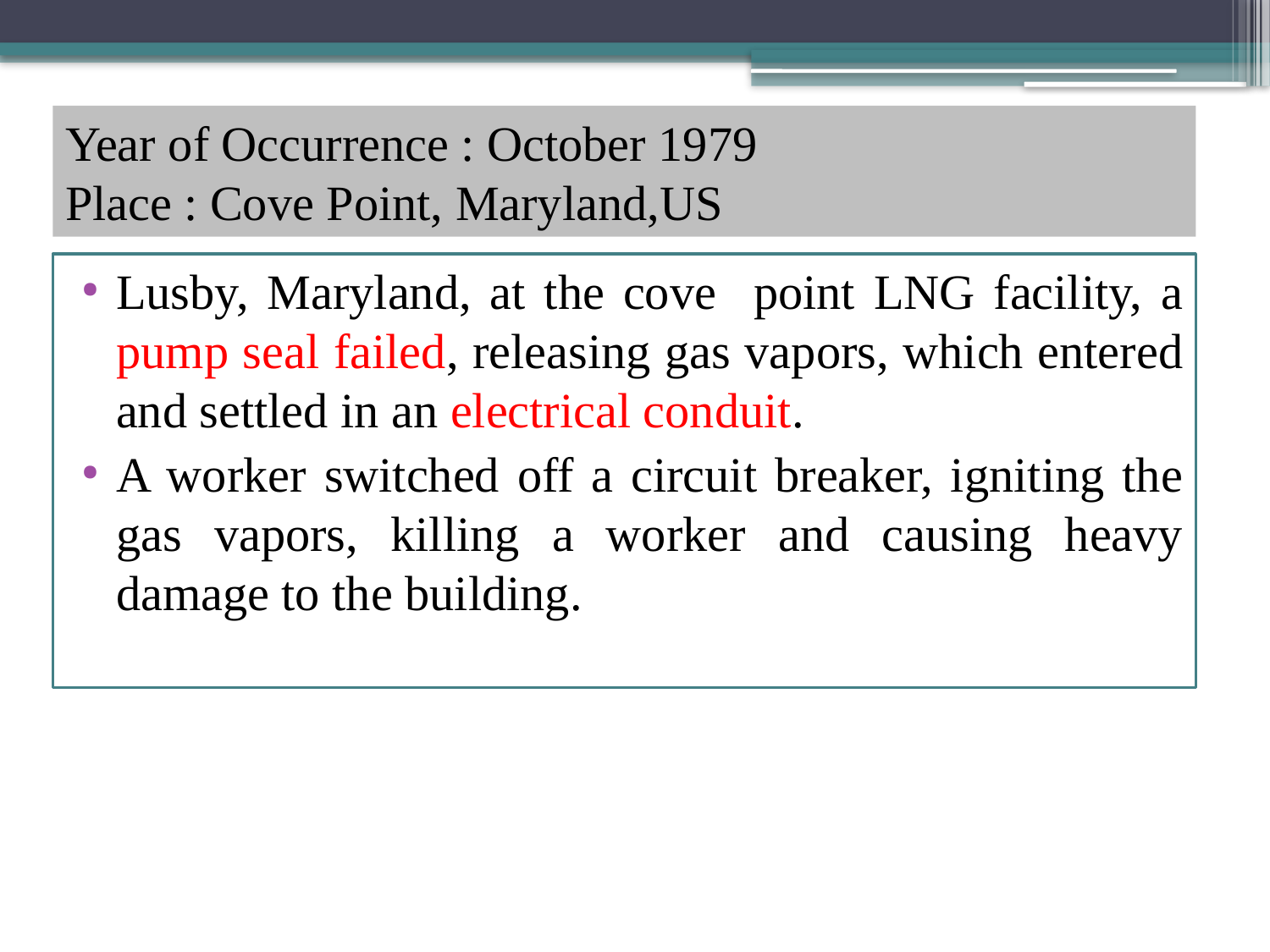

Year of Occurrence : October 1979
Place : Cove Point, Maryland,US
Lusby, Maryland, at the cove  point LNG facility, a pump seal failed, releasing gas vapors, which entered and settled in an electrical conduit.
A worker switched off a circuit breaker, igniting the gas vapors, killing a worker and causing heavy damage to the building.